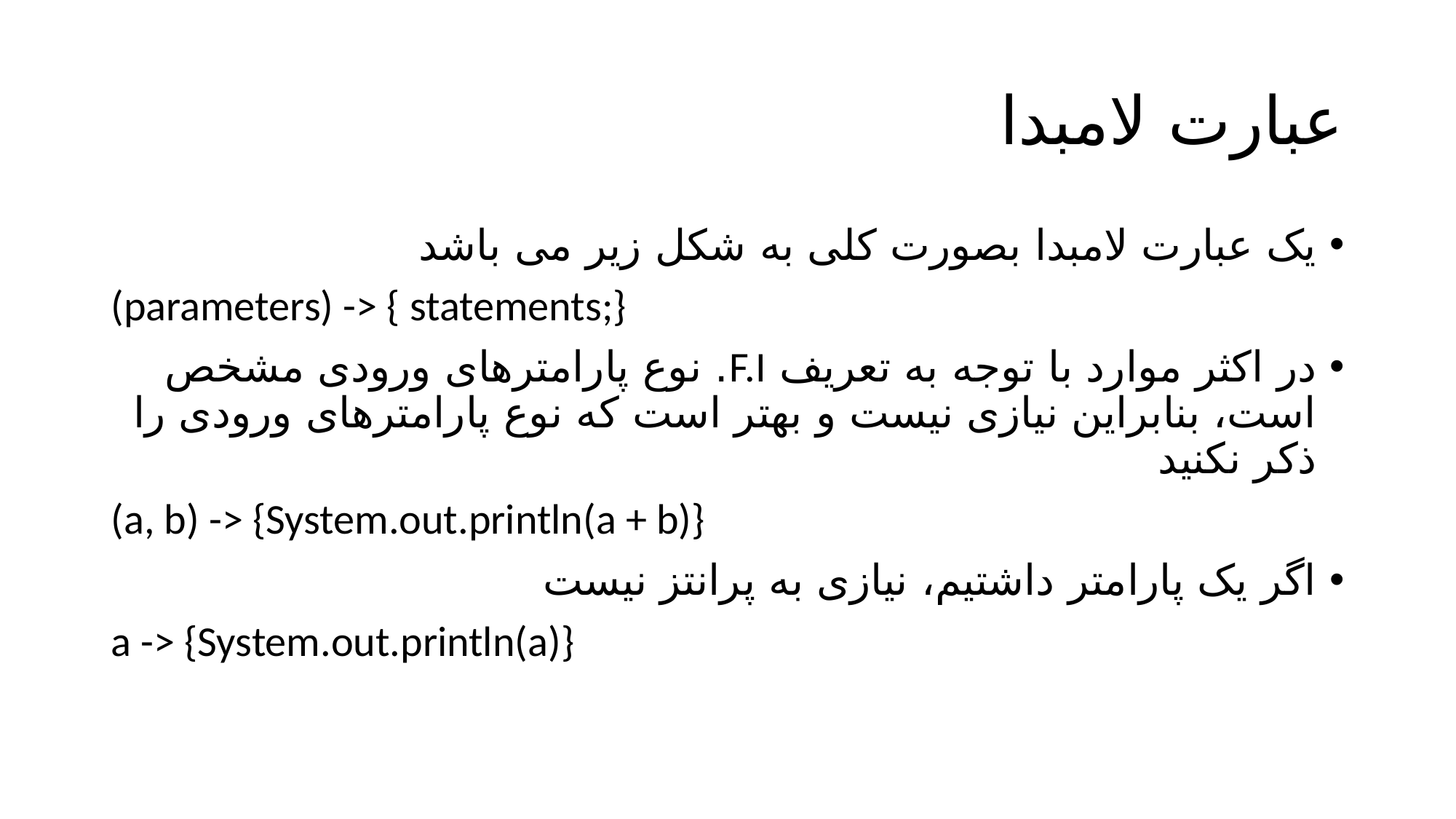

# عبارت لامبدا
یک عبارت لامبدا بصورت کلی به شکل زیر می باشد
(parameters) -> { statements;}
در اکثر موارد با توجه به تعریف F.I. نوع پارامترهای ورودی مشخص است، بنابراین نیازی نیست و بهتر است که نوع پارامترهای ورودی را ذکر نکنید
(a, b) -> {System.out.println(a + b)}
اگر یک پارامتر داشتیم، نیازی به پرانتز نیست
a -> {System.out.println(a)}